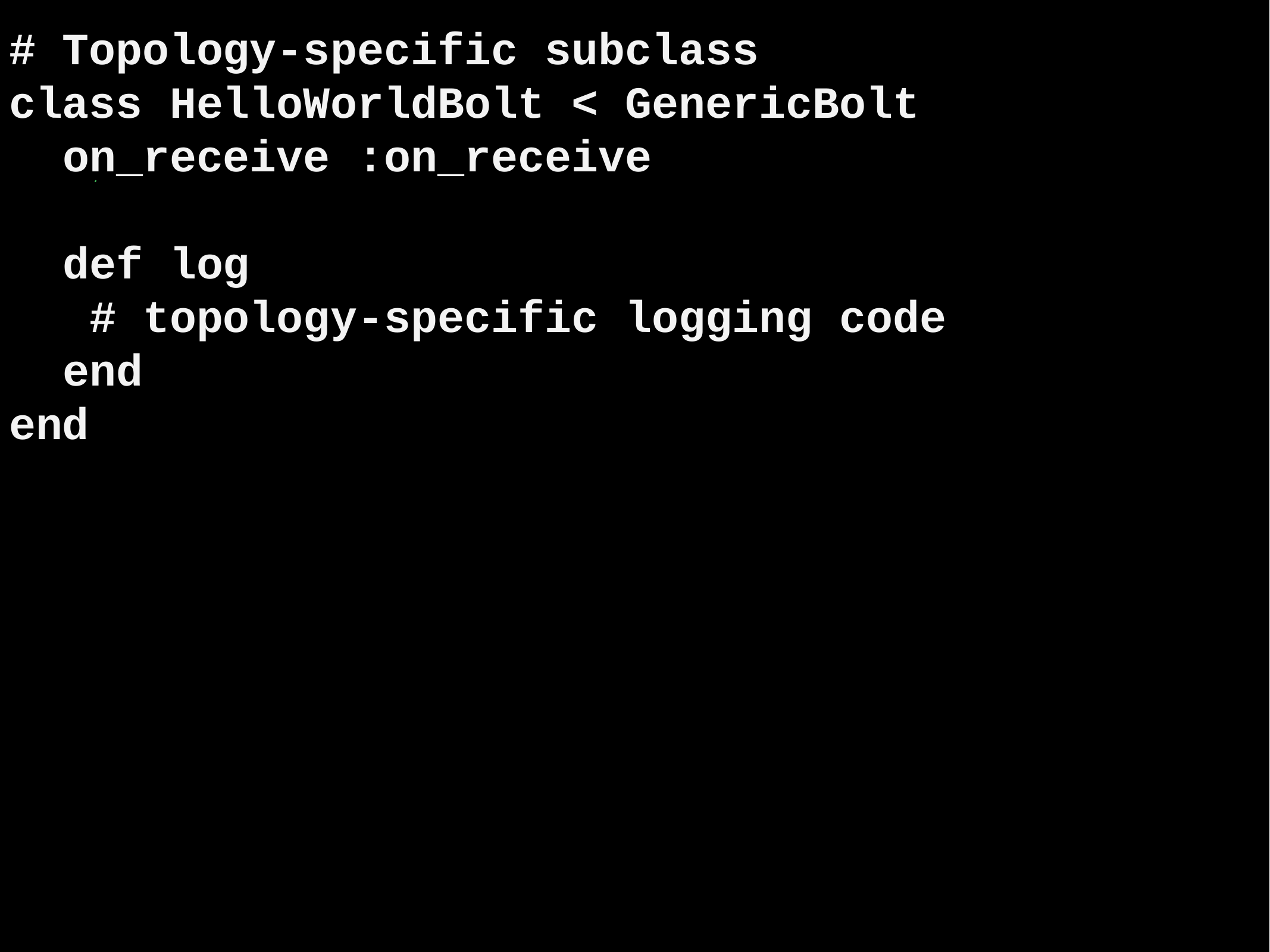

# Topology-specific subclass
class HelloWorldBolt < GenericBolt
  on_receive :on_receive

  def log
   # topology-specific logging code
  end
end